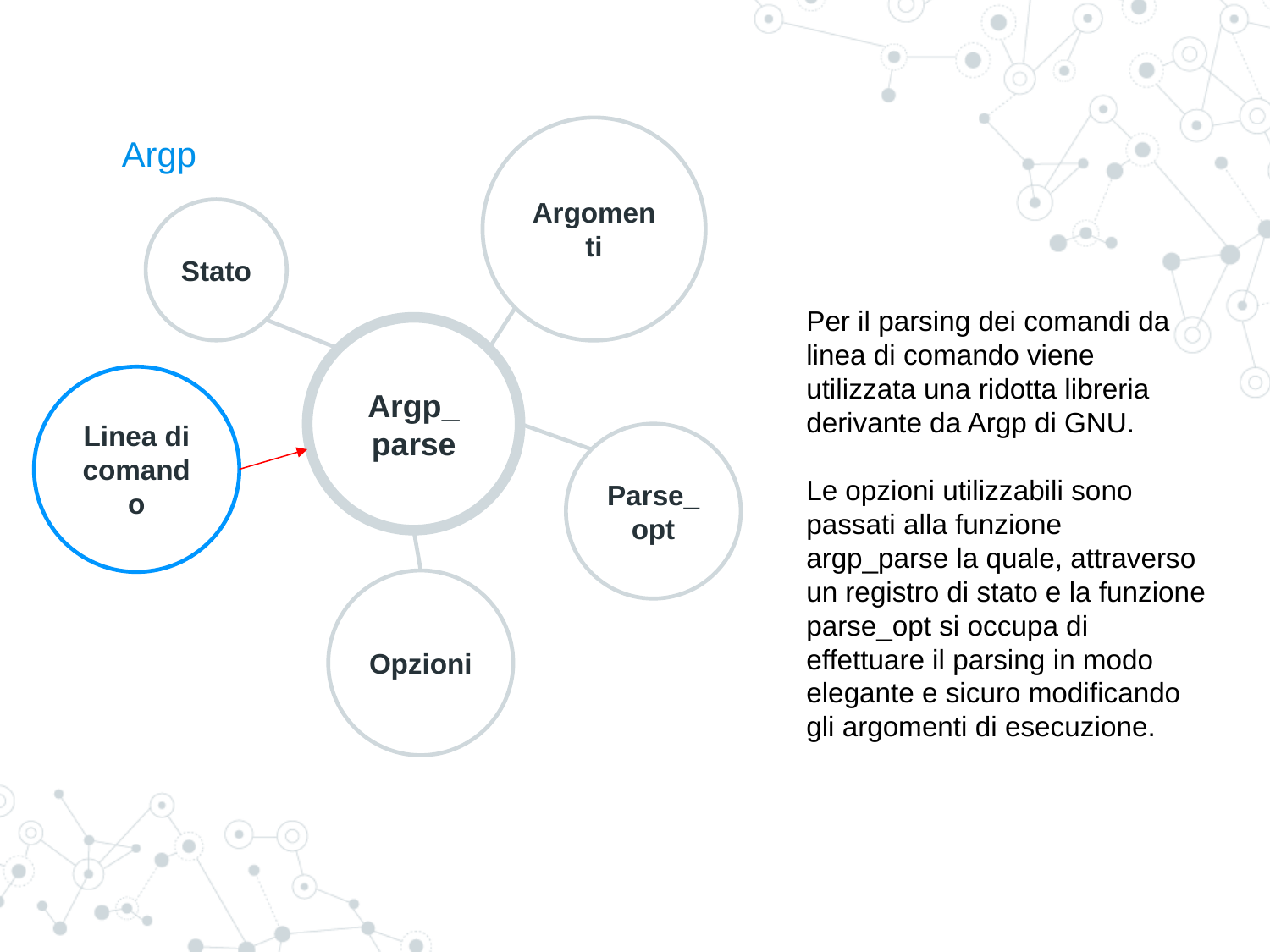

# Argp
Argomenti
Stato
Argp_
parse
Per il parsing dei comandi da linea di comando viene utilizzata una ridotta libreria derivante da Argp di GNU.

Le opzioni utilizzabili sono passati alla funzione argp_parse la quale, attraverso un registro di stato e la funzione parse_opt si occupa di effettuare il parsing in modo elegante e sicuro modificando gli argomenti di esecuzione.
Linea di comando
Parse_opt
Opzioni